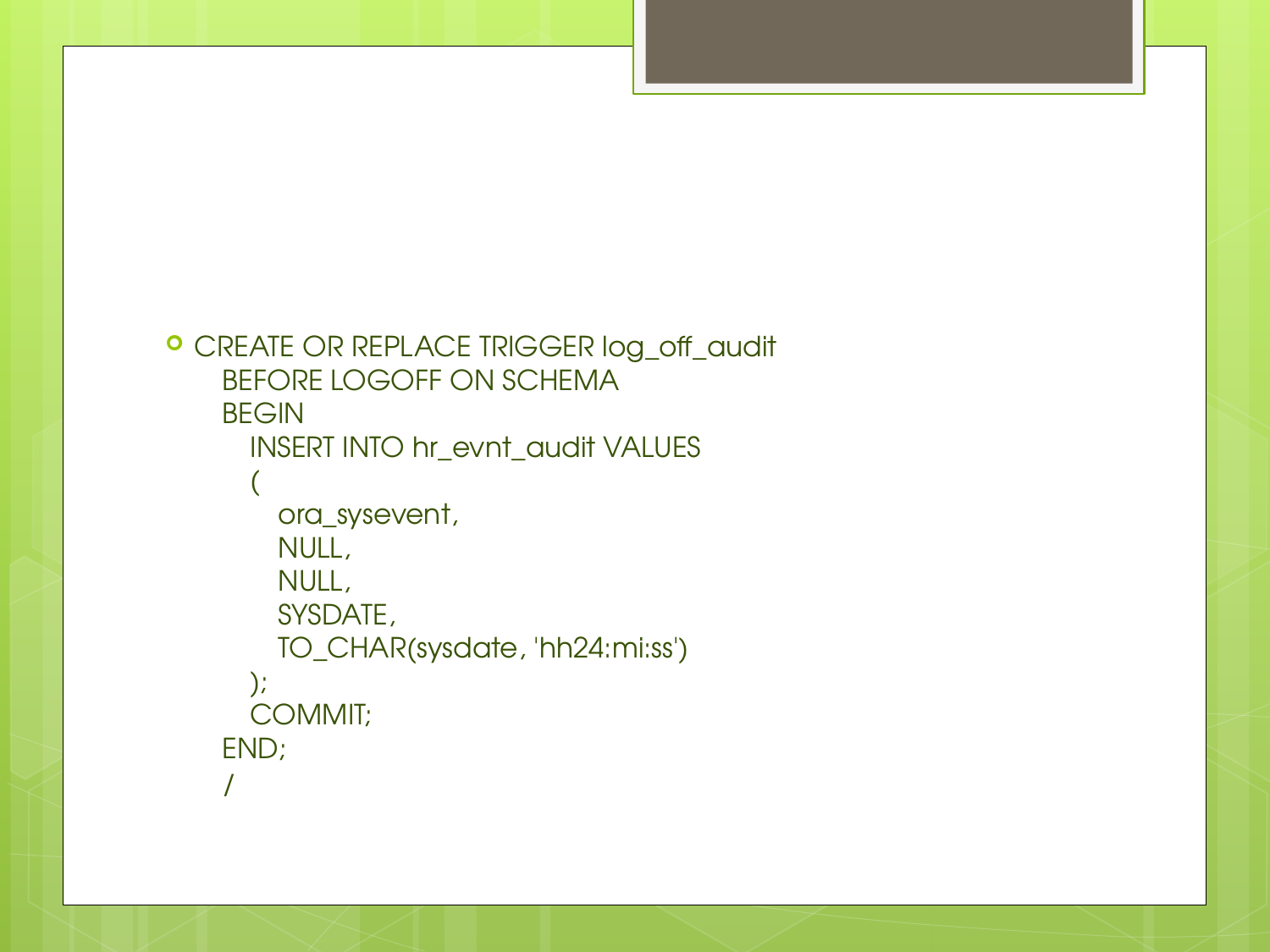

CREATE OR REPLACE TRIGGER log_off_audit
 BEFORE LOGOFF ON SCHEMA
 BEGIN
  INSERT INTO hr_evnt_audit VALUES
  (
   ora_sysevent,
   NULL,
   NULL,
   SYSDATE,
   TO_CHAR(sysdate, 'hh24:mi:ss')
  );
  COMMIT;
 END;
 /